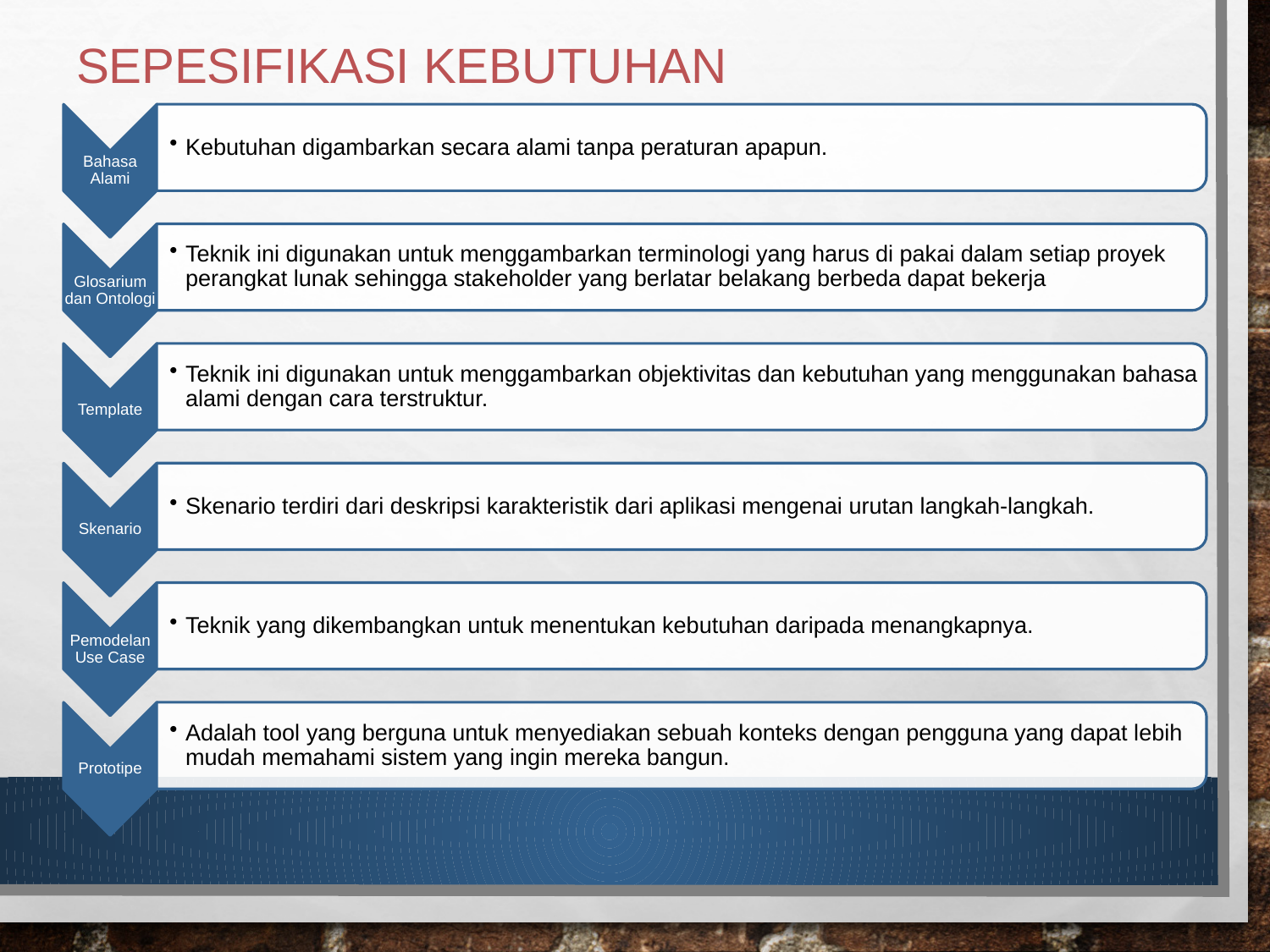

# SEPESIFIKASI KEBUTUHAN
Bahasa Alami
Kebutuhan digambarkan secara alami tanpa peraturan apapun.
Glosarium dan Ontologi
Teknik ini digunakan untuk menggambarkan terminologi yang harus di pakai dalam setiap proyek  perangkat lunak sehingga stakeholder yang berlatar belakang berbeda dapat bekerja
Template
Teknik ini digunakan untuk menggambarkan objektivitas dan kebutuhan yang menggunakan bahasa alami dengan cara terstruktur.
Skenario
Skenario terdiri dari deskripsi karakteristik dari aplikasi mengenai urutan langkah-langkah.
Pemodelan Use Case
Teknik yang dikembangkan untuk menentukan kebutuhan daripada menangkapnya.
Prototipe
Adalah tool yang berguna untuk menyediakan sebuah konteks dengan pengguna yang dapat lebih mudah memahami sistem yang ingin mereka bangun.